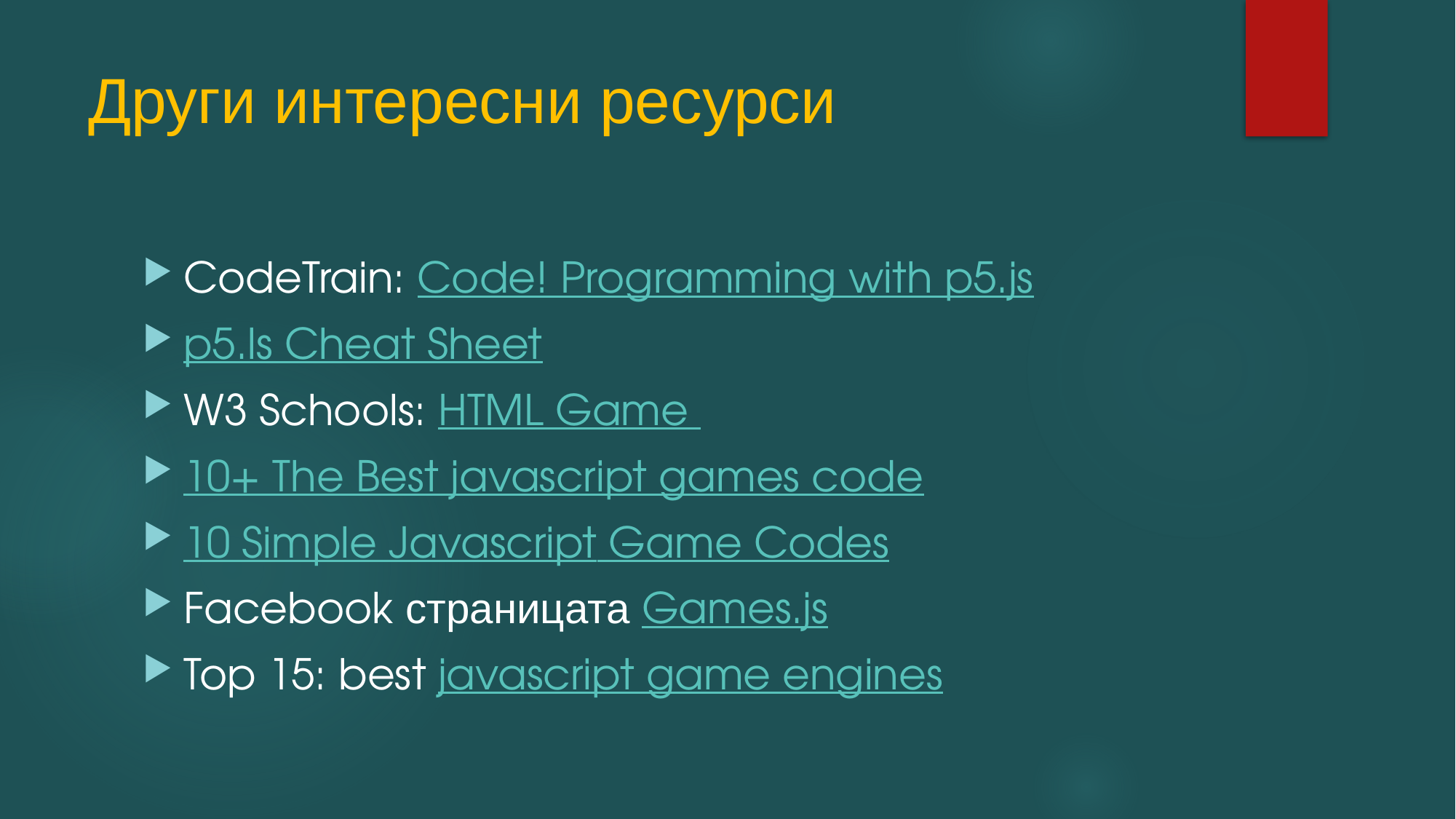

# Други интересни ресурси
CodeTrain: Code! Programming with p5.js
p5.ls Cheat Sheet
W3 Schools: HTML Game
10+ The Best javascript games code
10 Simple Javascript Game Codes
Facebook страницата Games.js
Top 15: best javascript game engines